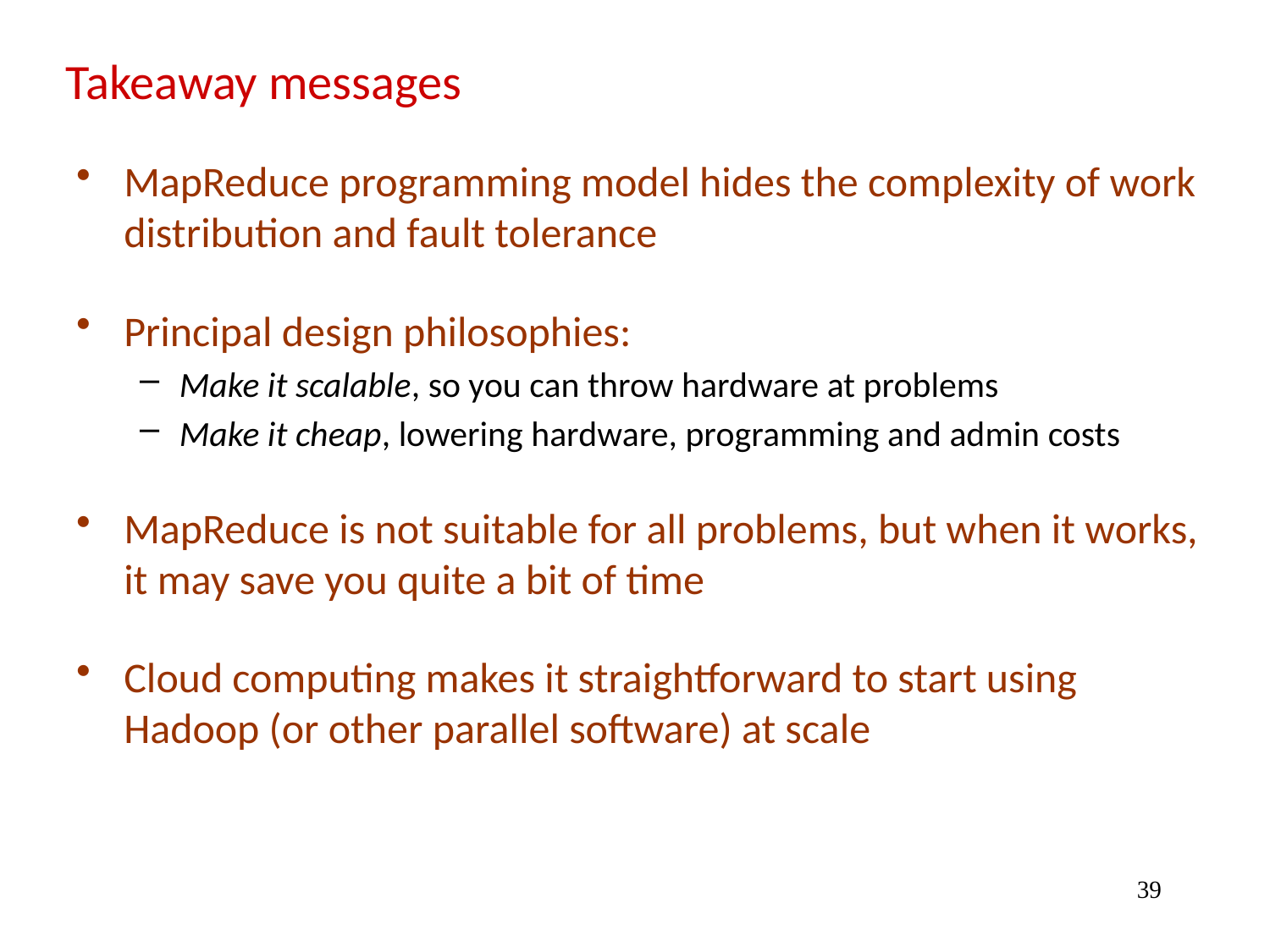

# Takeaway messages
MapReduce programming model hides the complexity of work distribution and fault tolerance

Principal design philosophies:
Make it scalable, so you can throw hardware at problems
Make it cheap, lowering hardware, programming and admin costs

MapReduce is not suitable for all problems, but when it works, it may save you quite a bit of time

Cloud computing makes it straightforward to start using Hadoop (or other parallel software) at scale

39